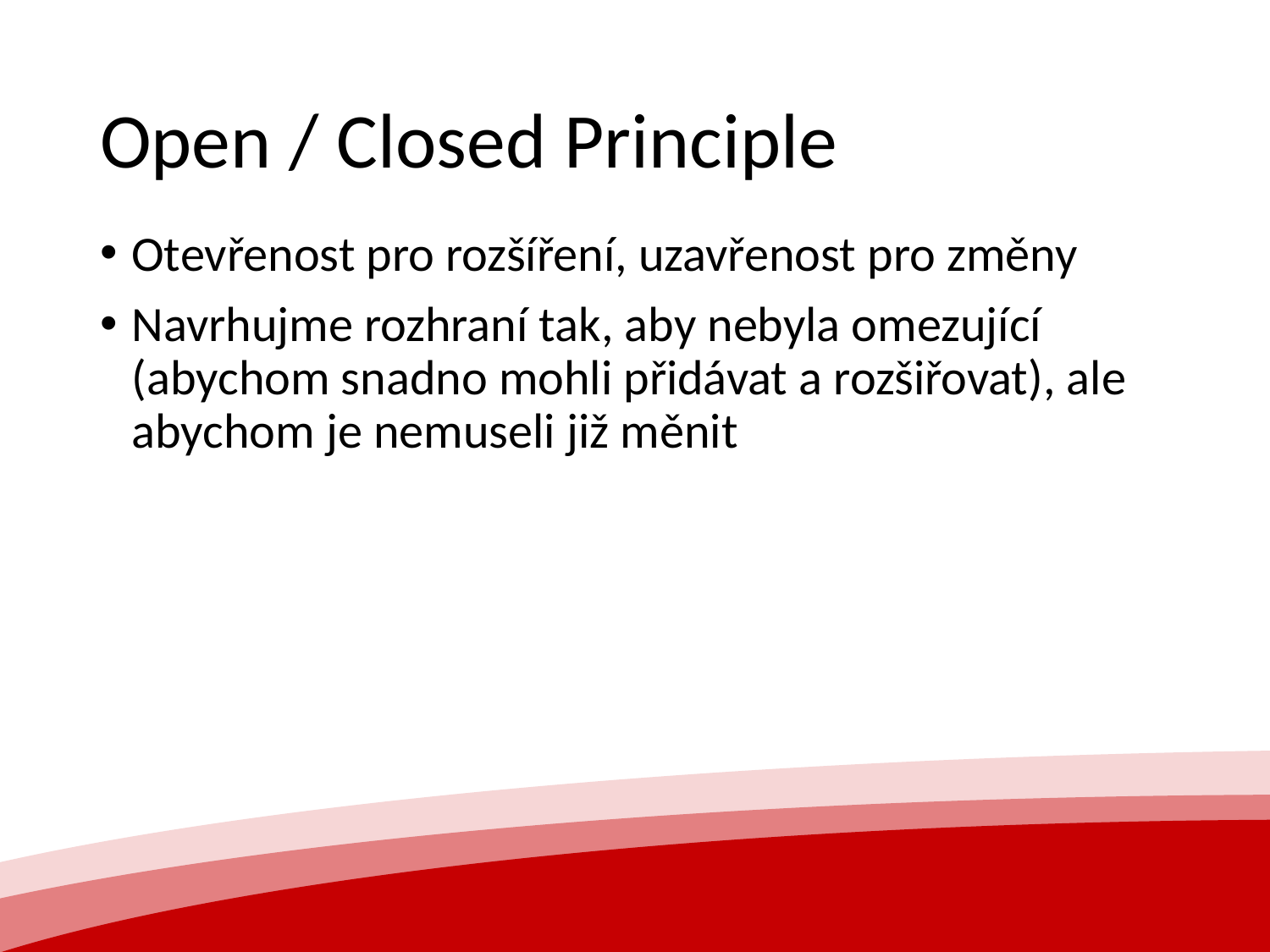

# Open / Closed Principle
Otevřenost pro rozšíření, uzavřenost pro změny
Navrhujme rozhraní tak, aby nebyla omezující (abychom snadno mohli přidávat a rozšiřovat), ale abychom je nemuseli již měnit